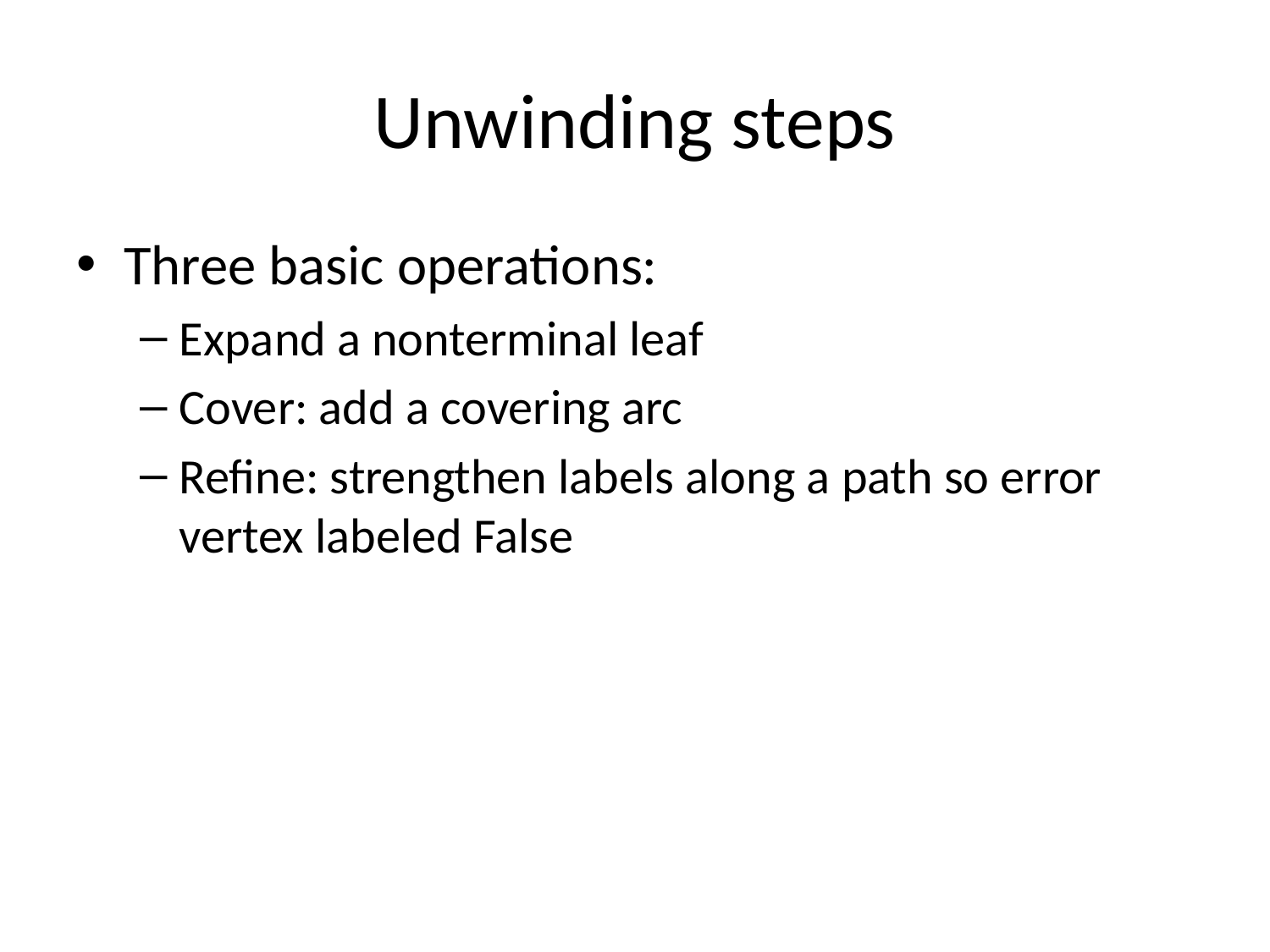

# Unwinding steps
Three basic operations:
Expand a nonterminal leaf
Cover: add a covering arc
Refine: strengthen labels along a path so error vertex labeled False